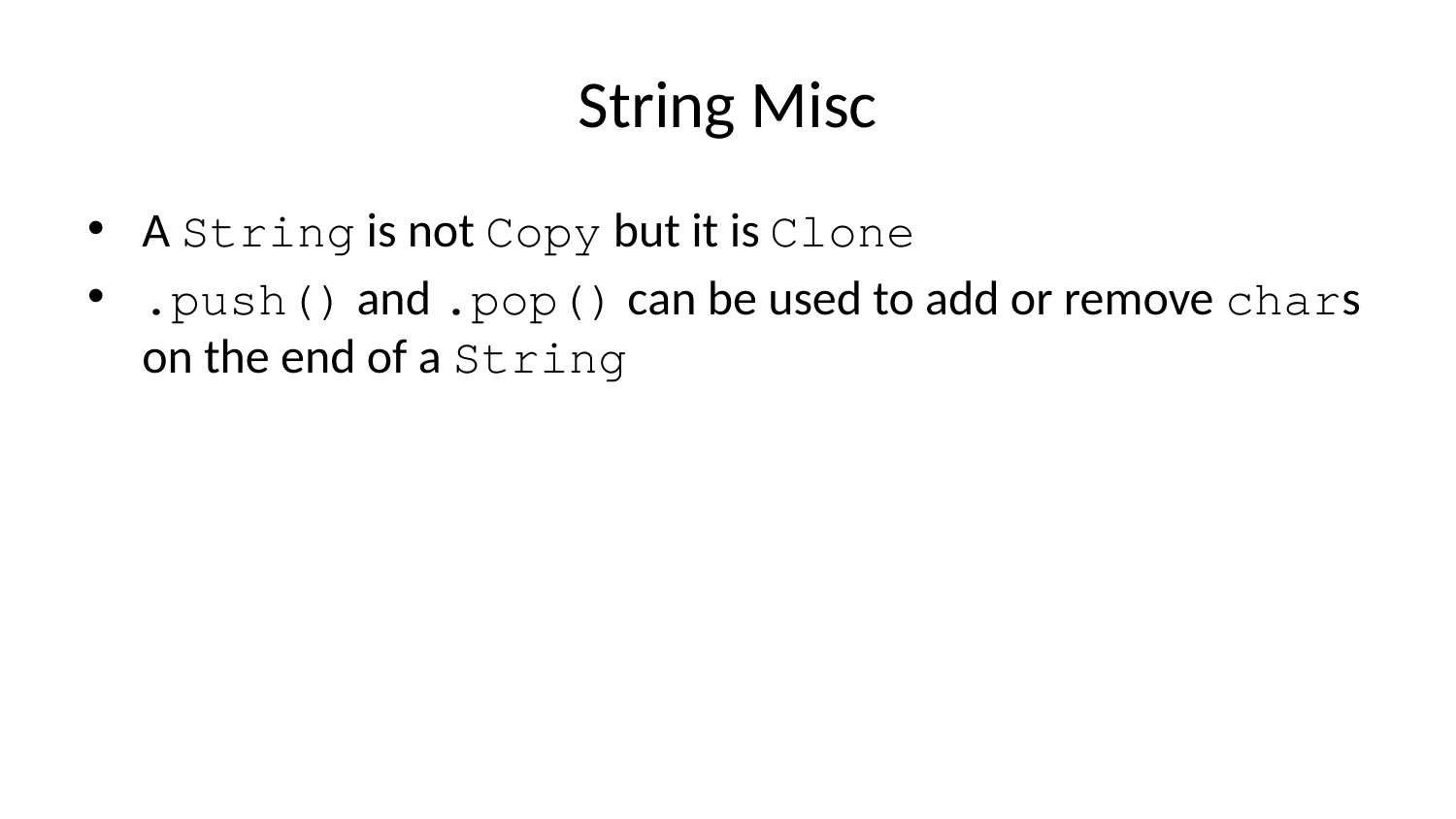

# String Misc
A String is not Copy but it is Clone
.push() and .pop() can be used to add or remove chars on the end of a String